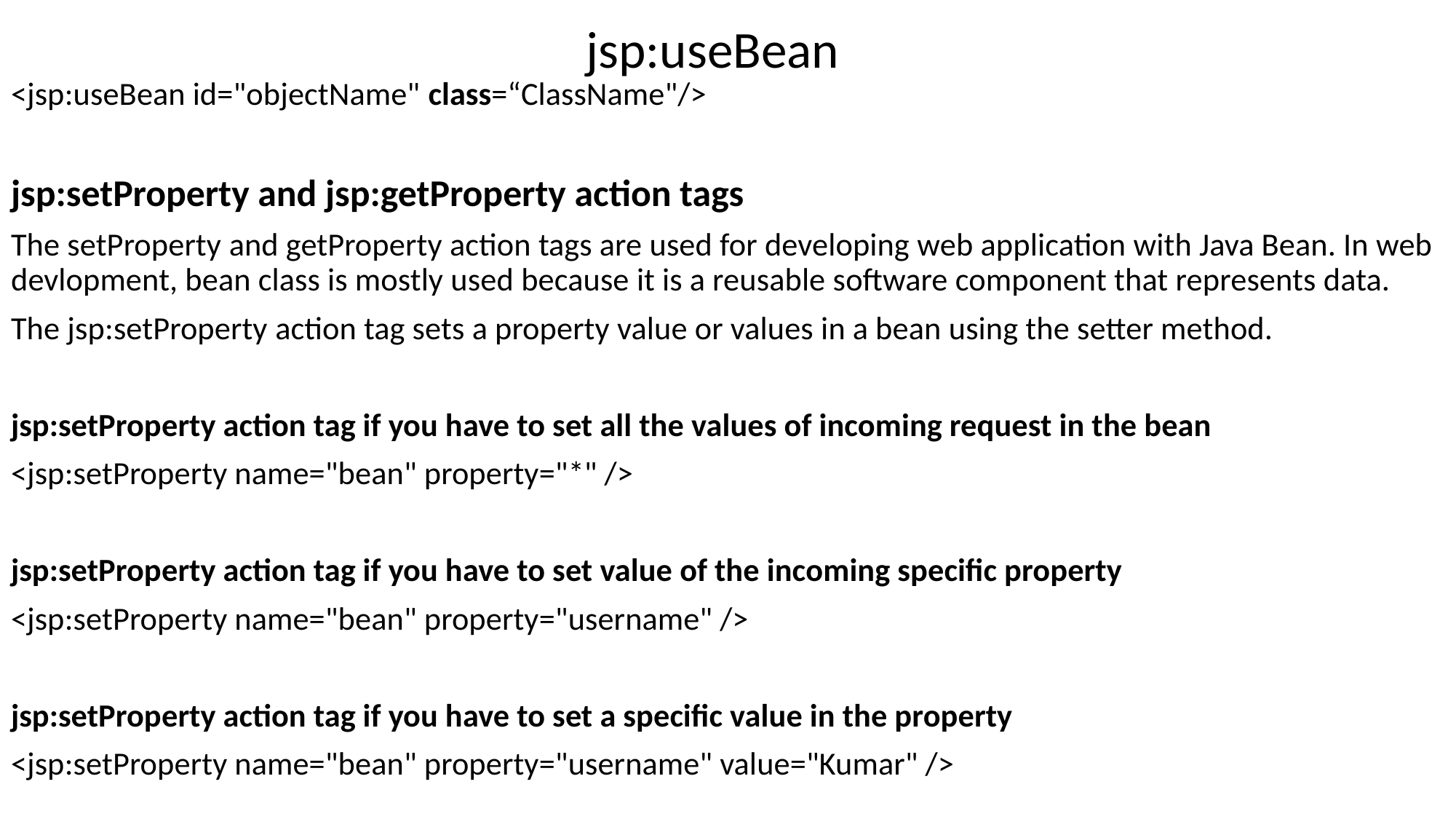

# jsp:useBean
<jsp:useBean id="objectName" class=“ClassName"/>

jsp:setProperty and jsp:getProperty action tags
The setProperty and getProperty action tags are used for developing web application with Java Bean. In web devlopment, bean class is mostly used because it is a reusable software component that represents data.
The jsp:setProperty action tag sets a property value or values in a bean using the setter method.

jsp:setProperty action tag if you have to set all the values of incoming request in the bean
<jsp:setProperty name="bean" property="*" />

jsp:setProperty action tag if you have to set value of the incoming specific property
<jsp:setProperty name="bean" property="username" />

jsp:setProperty action tag if you have to set a specific value in the property
<jsp:setProperty name="bean" property="username" value="Kumar" />